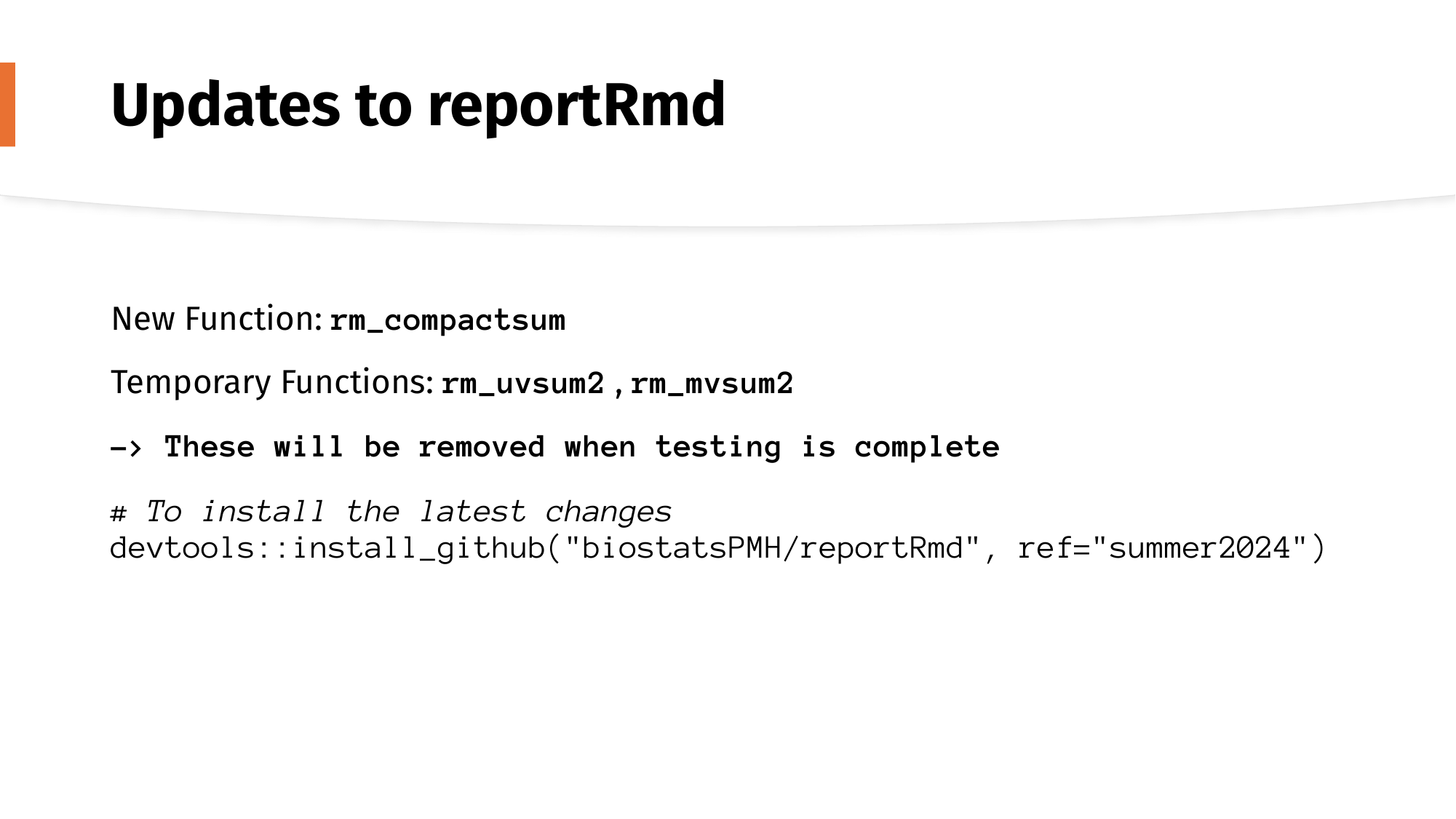

# Updates to reportRmd

New Function: rm_compactsum
Temporary Functions: rm_uvsum2 , rm_mvsum2
-> These will be removed when testing is complete
# To install the latest changes devtools::install_github("biostatsPMH/reportRmd", ref="summer2024")